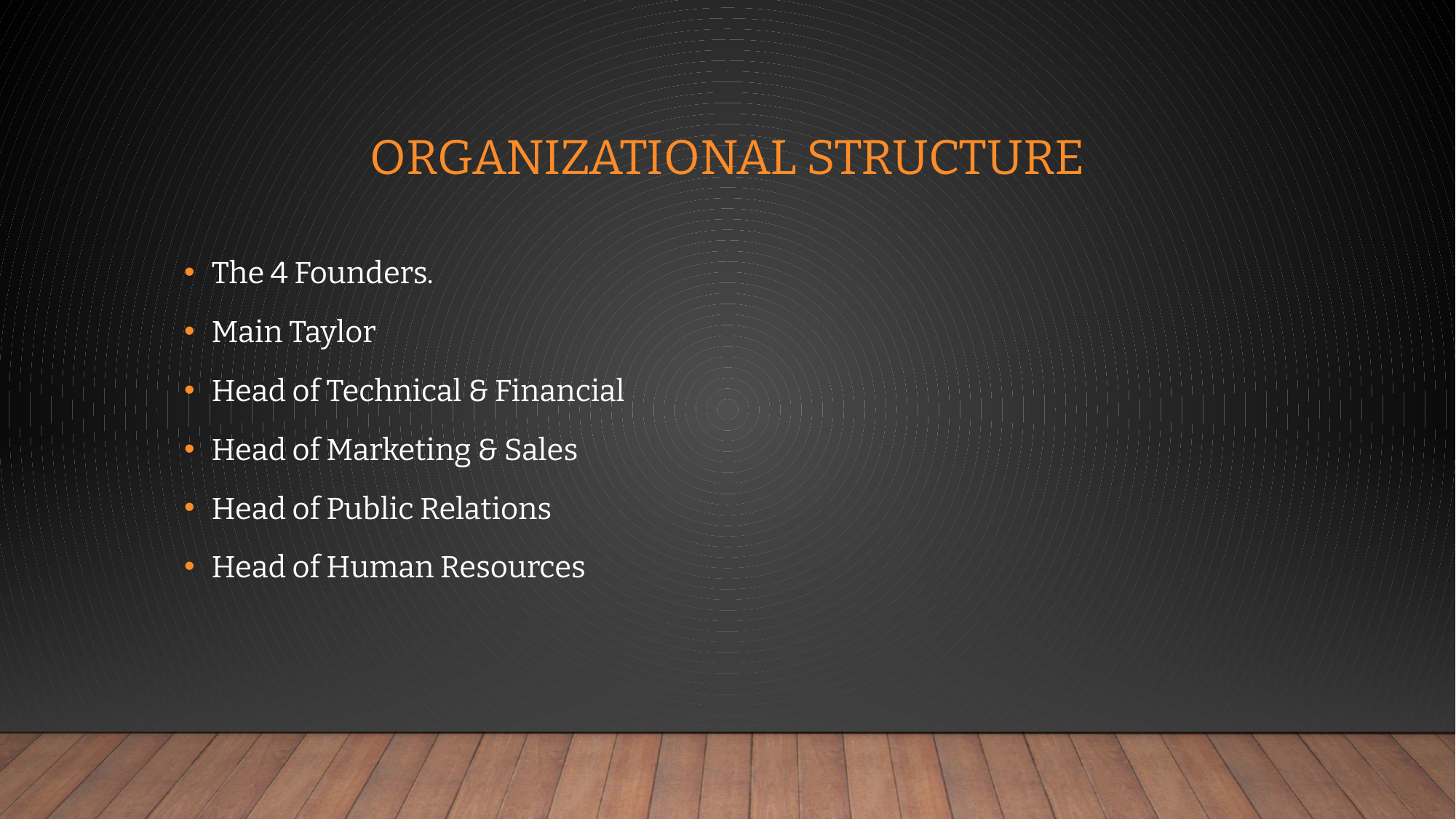

# Organizational Structure
The 4 Founders.
Main Taylor
Head of Technical & Financial
Head of Marketing & Sales
Head of Public Relations
Head of Human Resources